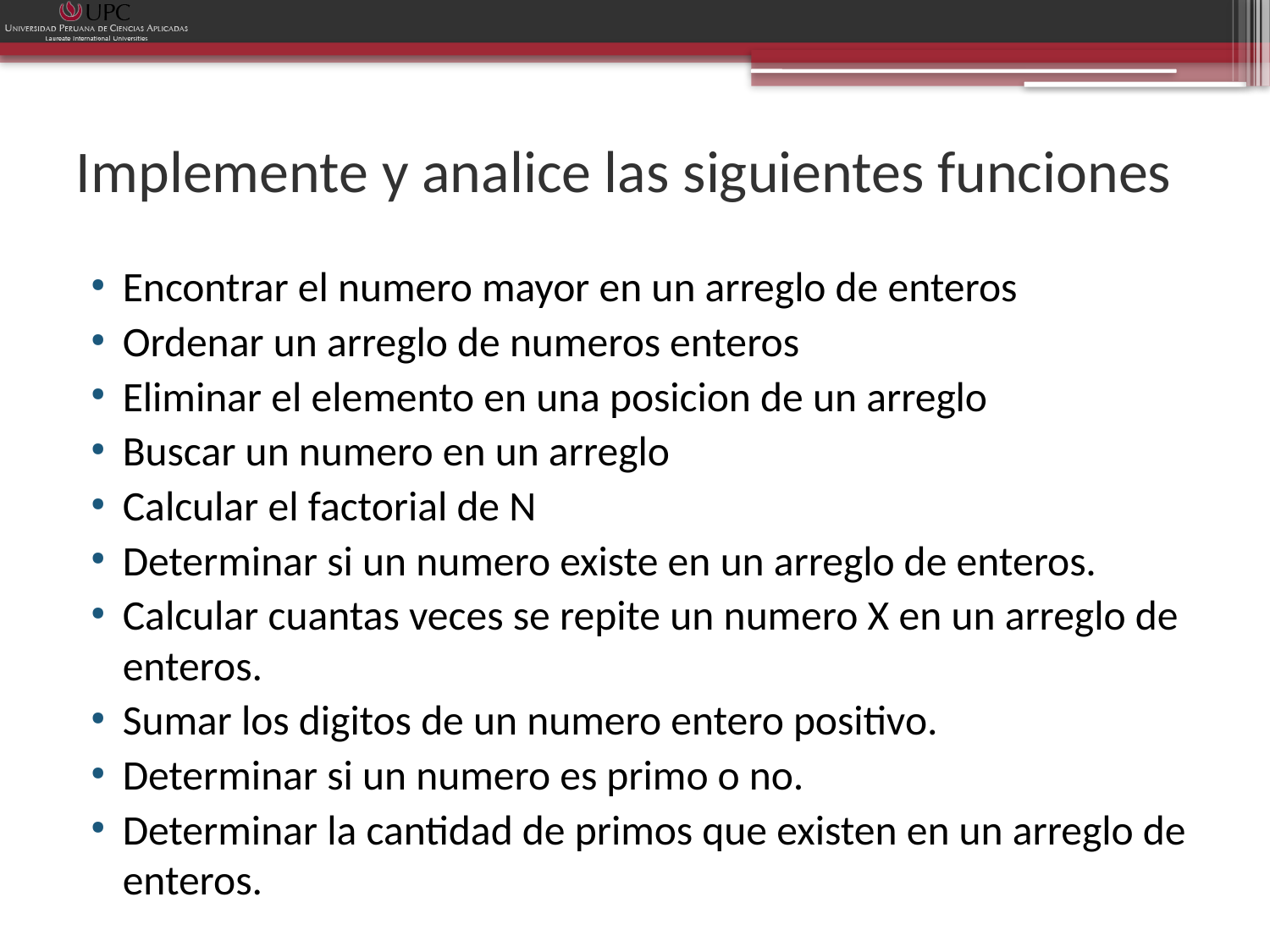

# Implemente y analice las siguientes funciones
Encontrar el numero mayor en un arreglo de enteros
Ordenar un arreglo de numeros enteros
Eliminar el elemento en una posicion de un arreglo
Buscar un numero en un arreglo
Calcular el factorial de N
Determinar si un numero existe en un arreglo de enteros.
Calcular cuantas veces se repite un numero X en un arreglo de enteros.
Sumar los digitos de un numero entero positivo.
Determinar si un numero es primo o no.
Determinar la cantidad de primos que existen en un arreglo de enteros.